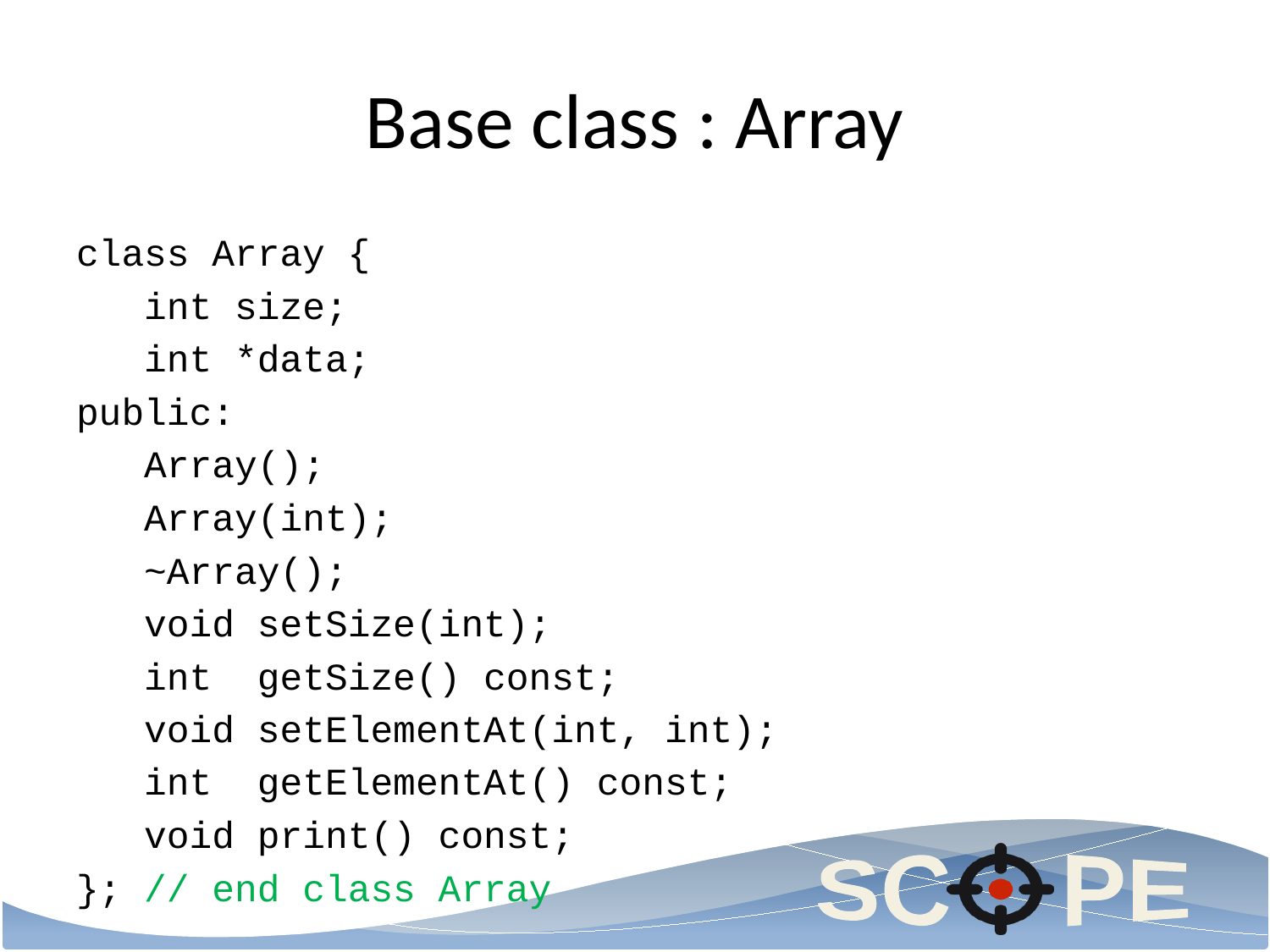

# Base class : Array
class Array {
   int size;
   int *data;
public:
   Array();
   Array(int);
   ~Array();
   void setSize(int);
   int  getSize() const;
   void setElementAt(int, int);
   int  getElementAt() const;
   void print() const;
}; // end class Array